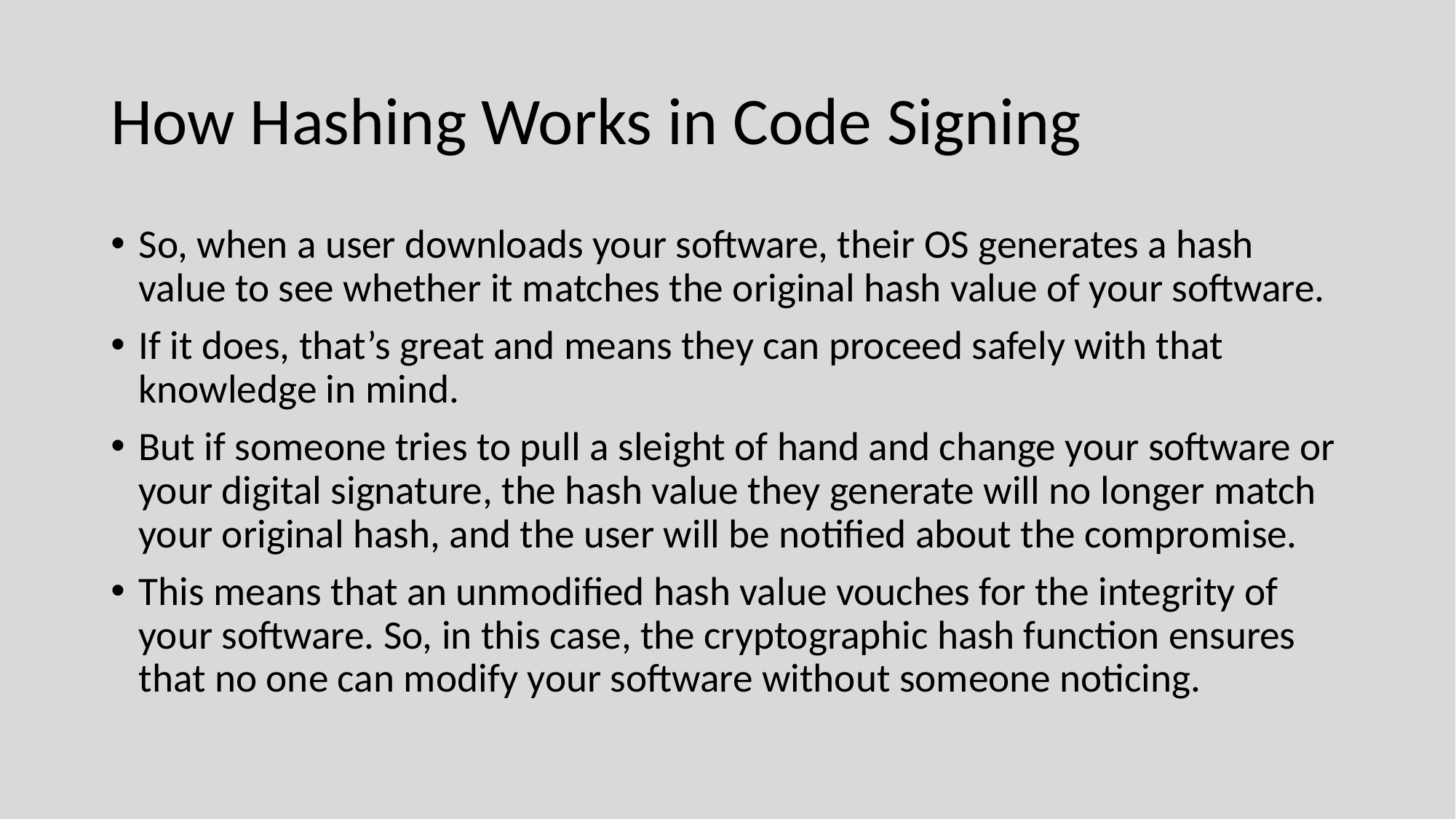

# How Hashing Works in Code Signing
So, when a user downloads your software, their OS generates a hash value to see whether it matches the original hash value of your software.
If it does, that’s great and means they can proceed safely with that knowledge in mind.
But if someone tries to pull a sleight of hand and change your software or your digital signature, the hash value they generate will no longer match your original hash, and the user will be notified about the compromise.
This means that an unmodified hash value vouches for the integrity of your software. So, in this case, the cryptographic hash function ensures that no one can modify your software without someone noticing.